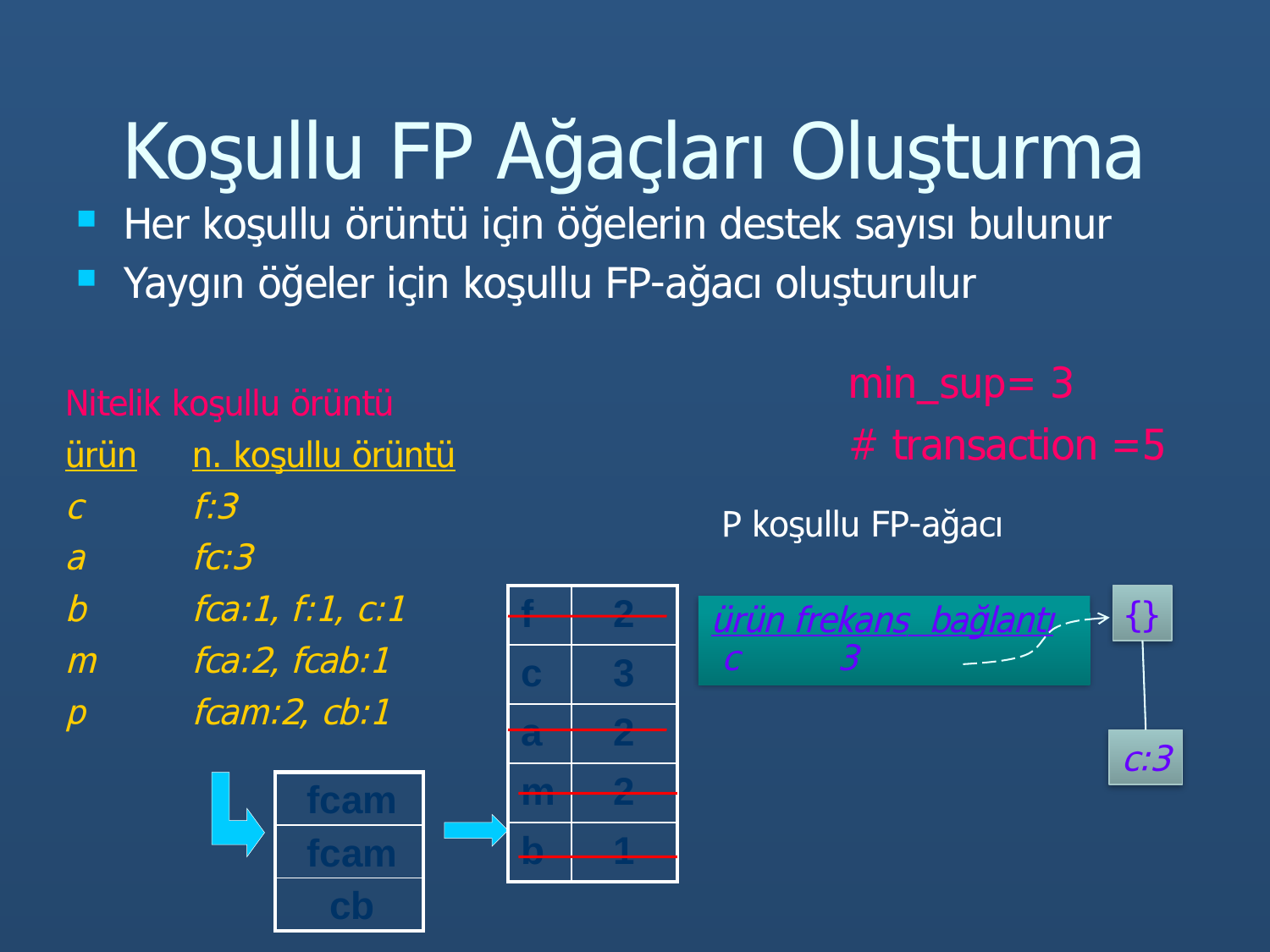

# Koşullu FP Ağaçları Oluşturma
Her koşullu örüntü için öğelerin destek sayısı bulunur
Yaygın öğeler için koşullu FP-ağacı oluşturulur
min_sup= 3
# transaction =5
Nitelik koşullu örüntü
ürün	n. koşullu örüntü
c	f:3
a	fc:3
b	fca:1, f:1, c:1
m	fca:2, fcab:1
p	fcam:2, cb:1
P koşullu FP-ağacı
| f | 2 |
| --- | --- |
| c | 3 |
| a | 2 |
| m | 2 |
| b | 1 |
{}
ürün frekans  bağlantı
 c	3

c:3

| fcam |
| --- |
| fcam |
| cb |